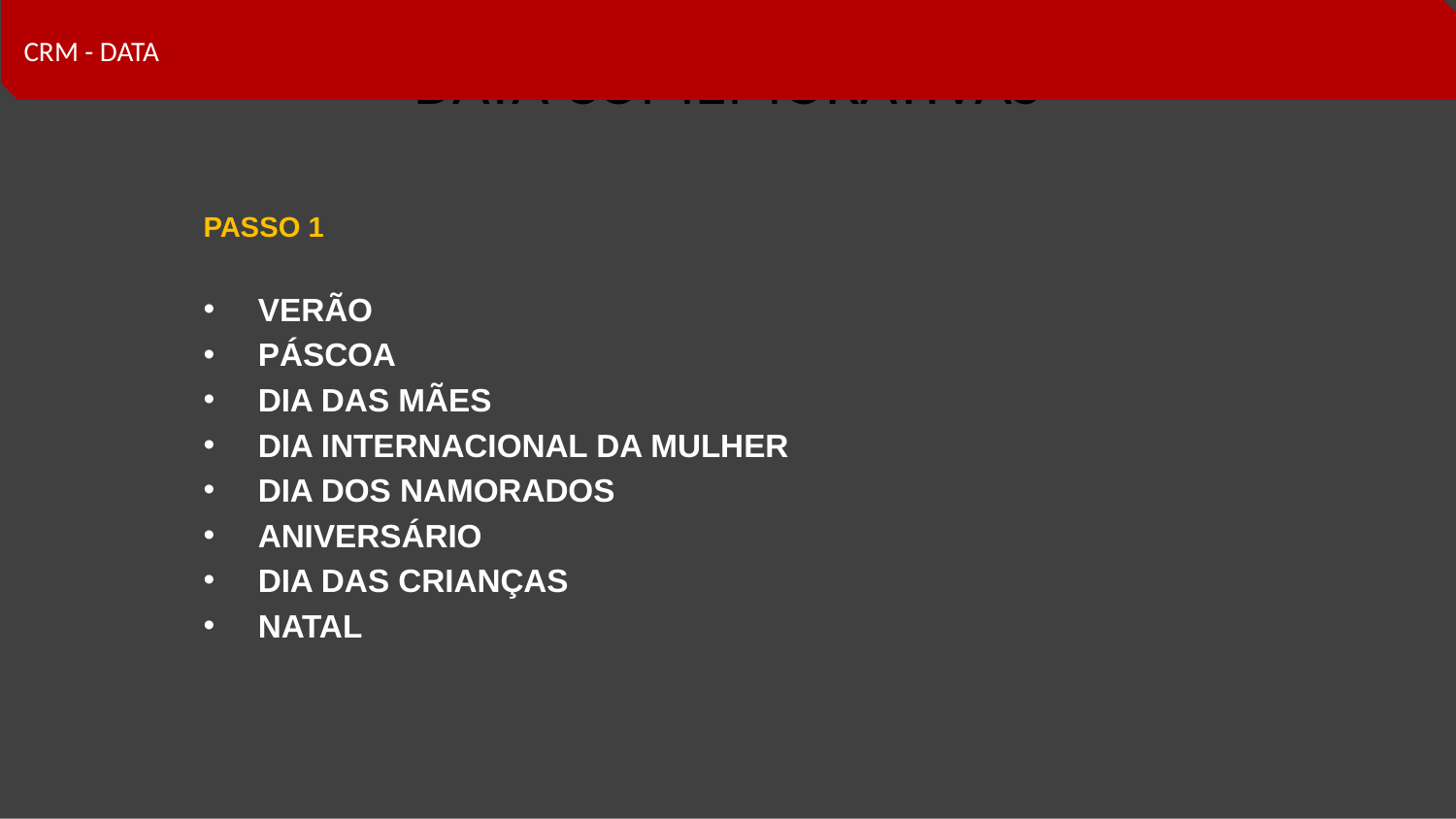

CRM - DATA
# DATA COMEMORATIVAS
PASSO 1

VERÃO
PÁSCOA
DIA DAS MÃES
DIA INTERNACIONAL DA MULHER
DIA DOS NAMORADOS
ANIVERSÁRIO
DIA DAS CRIANÇAS
NATAL